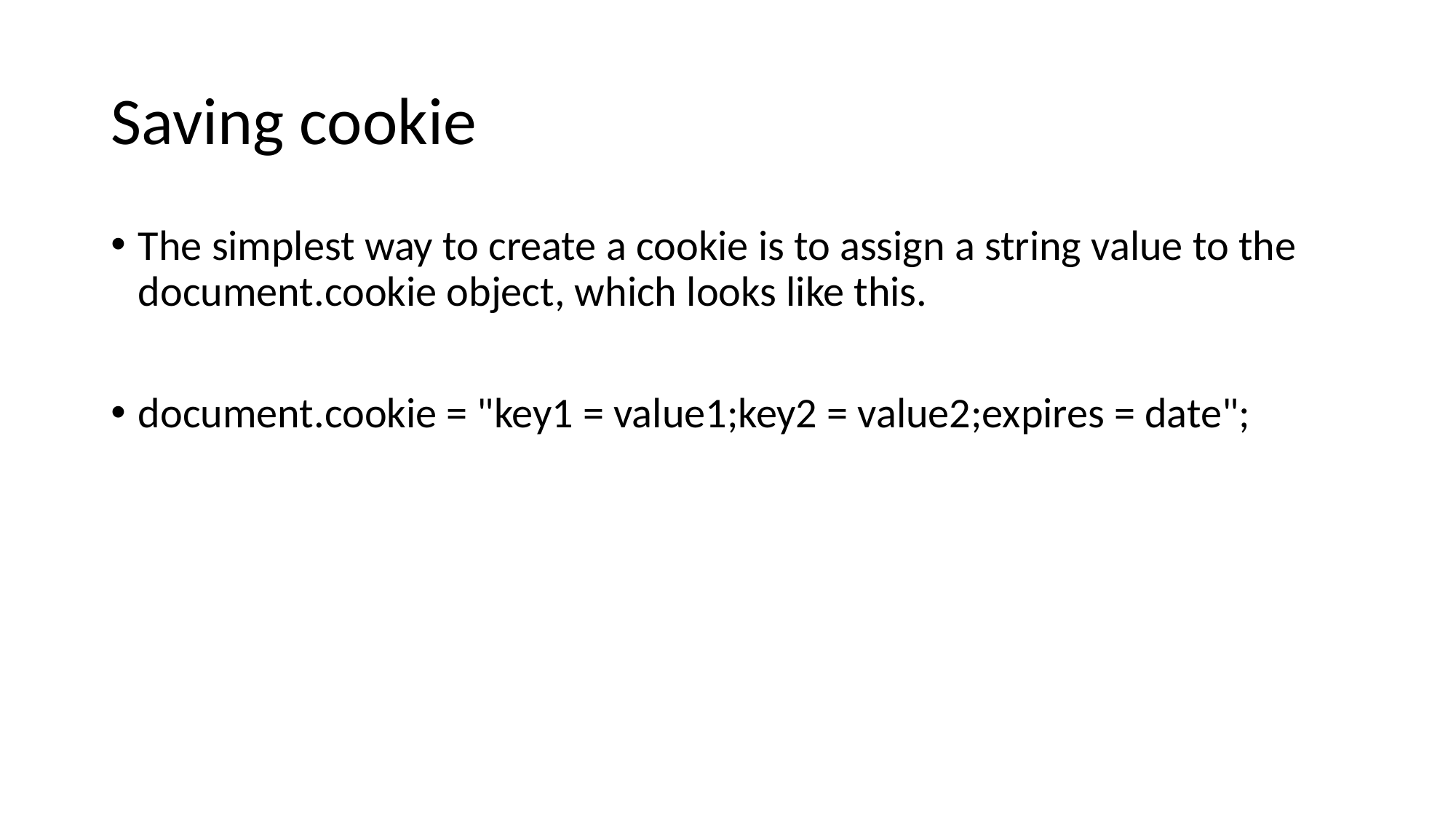

# Saving cookie
The simplest way to create a cookie is to assign a string value to the document.cookie object, which looks like this.

document.cookie = "key1 = value1;key2 = value2;expires = date";